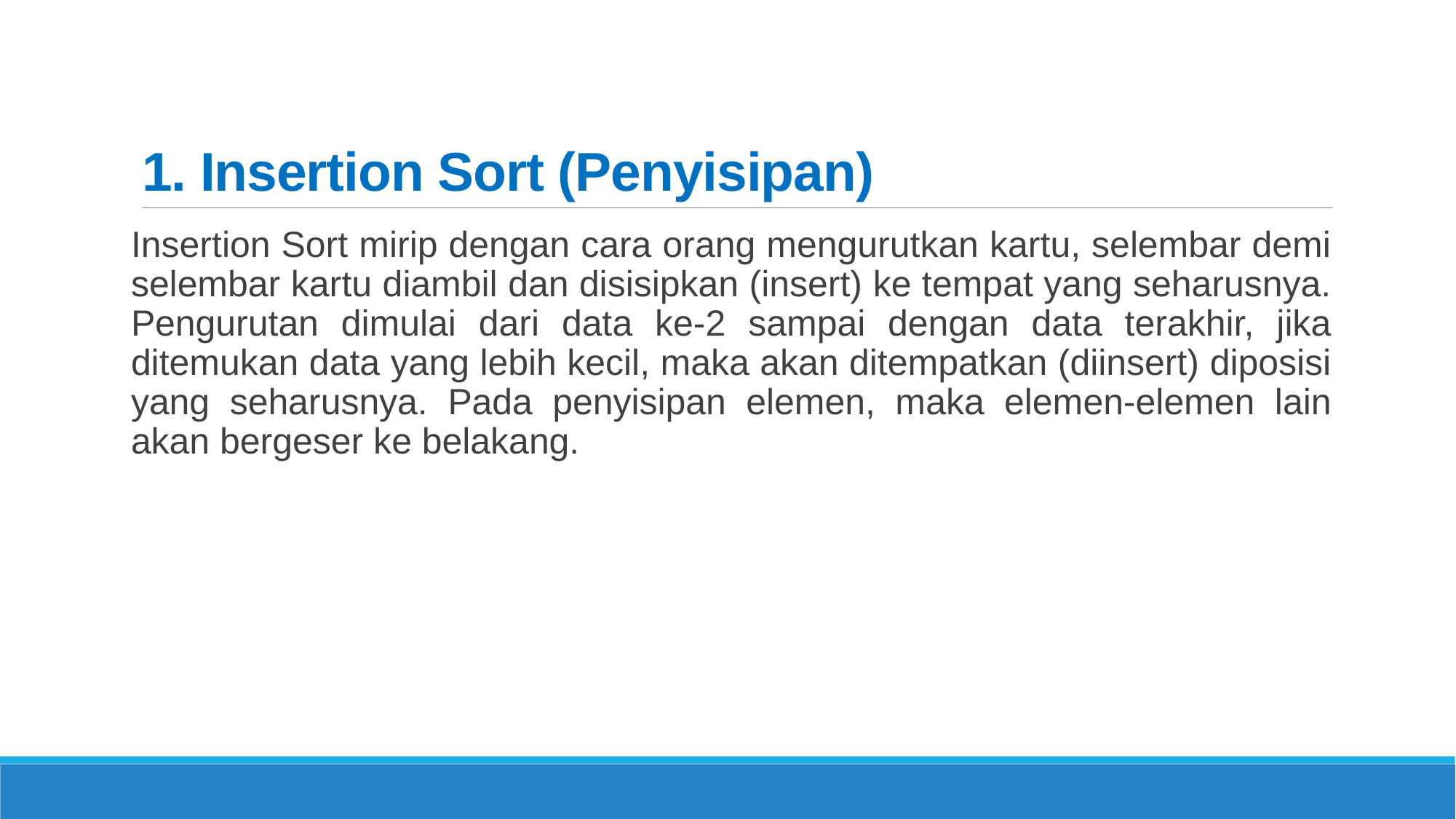

# 1. Insertion Sort (Penyisipan)
Insertion Sort mirip dengan cara orang mengurutkan kartu, selembar demi selembar kartu diambil dan disisipkan (insert) ke tempat yang seharusnya. Pengurutan dimulai dari data ke-2 sampai dengan data terakhir, jika ditemukan data yang lebih kecil, maka akan ditempatkan (diinsert) diposisi yang seharusnya. Pada penyisipan elemen, maka elemen-elemen lain akan bergeser ke belakang.